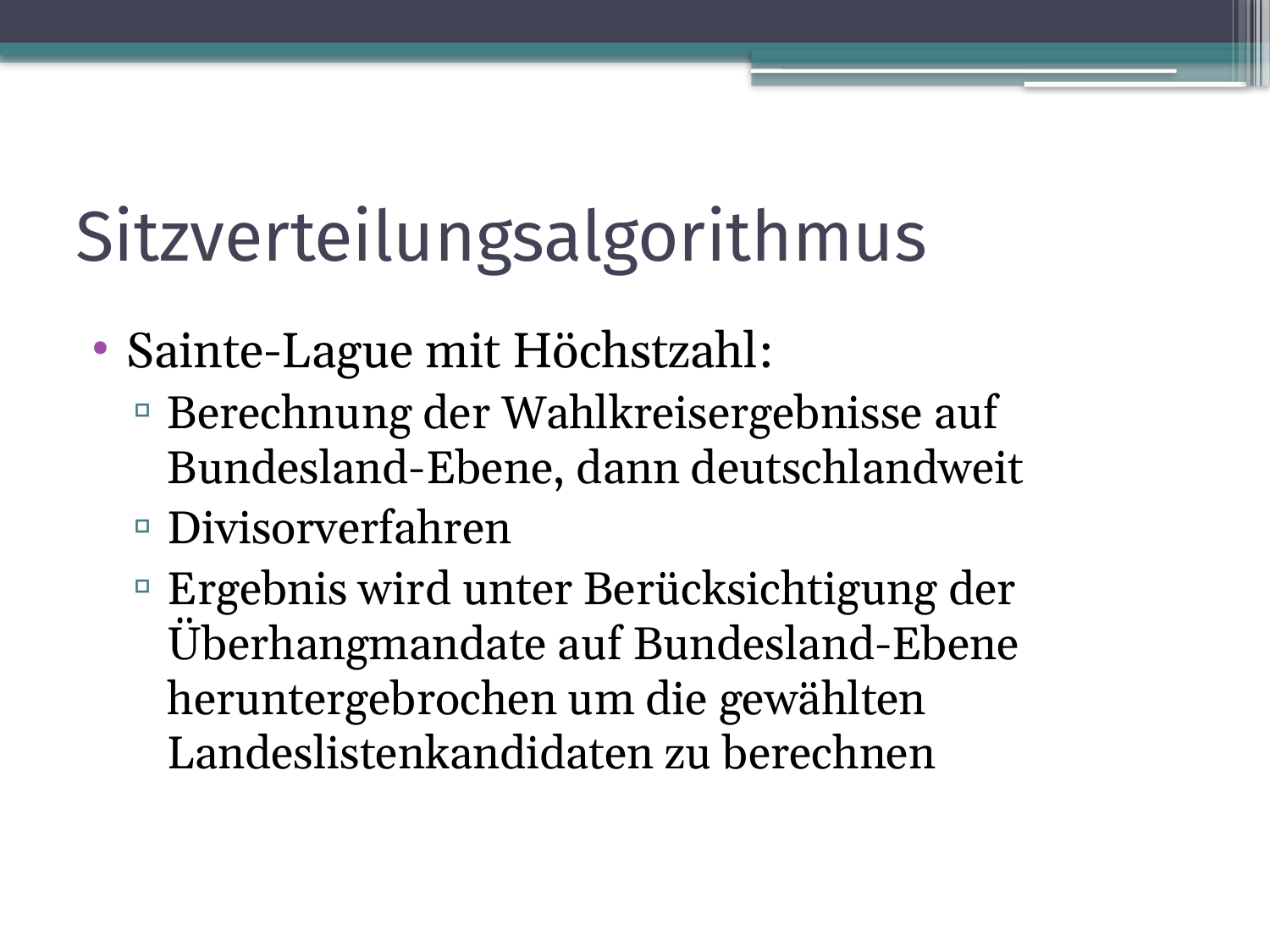

# Sitzverteilungsalgorithmus
Sainte-Lague mit Höchstzahl:
Berechnung der Wahlkreisergebnisse auf Bundesland-Ebene, dann deutschlandweit
Divisorverfahren
Ergebnis wird unter Berücksichtigung der Überhangmandate auf Bundesland-Ebene heruntergebrochen um die gewählten Landeslistenkandidaten zu berechnen